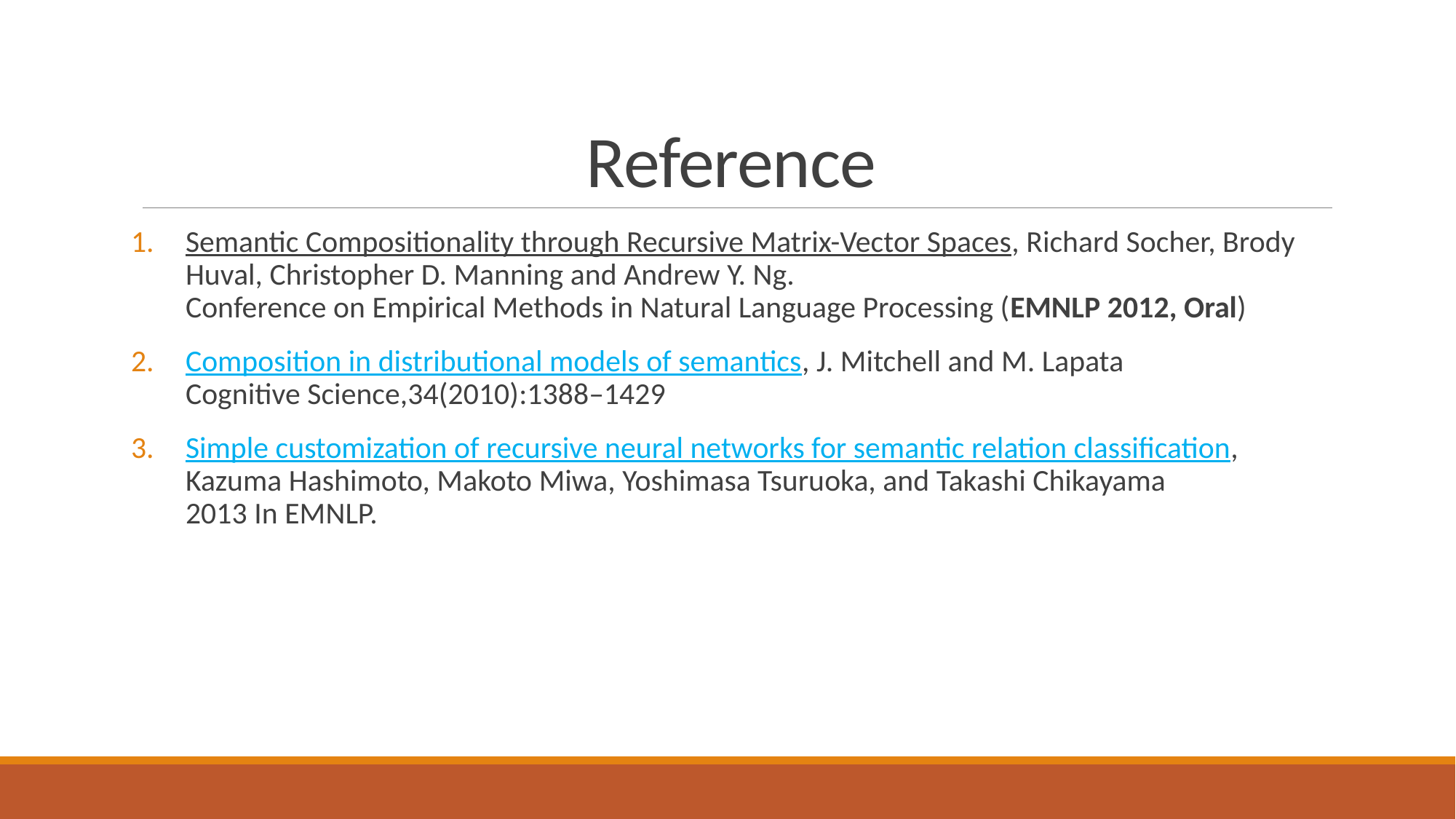

# Reference
Semantic Compositionality through Recursive Matrix-Vector Spaces, Richard Socher, Brody Huval, Christopher D. Manning and Andrew Y. Ng. 
Conference on Empirical Methods in Natural Language Processing (EMNLP 2012, Oral)
Composition in distributional models of semantics, J. Mitchell and M. Lapata               Cognitive Science,34(2010):1388–1429
Simple customization of recursive neural networks for semantic relation classification, Kazuma Hashimoto, Makoto Miwa, Yoshimasa Tsuruoka, and Takashi Chikayama                 2013 In EMNLP.